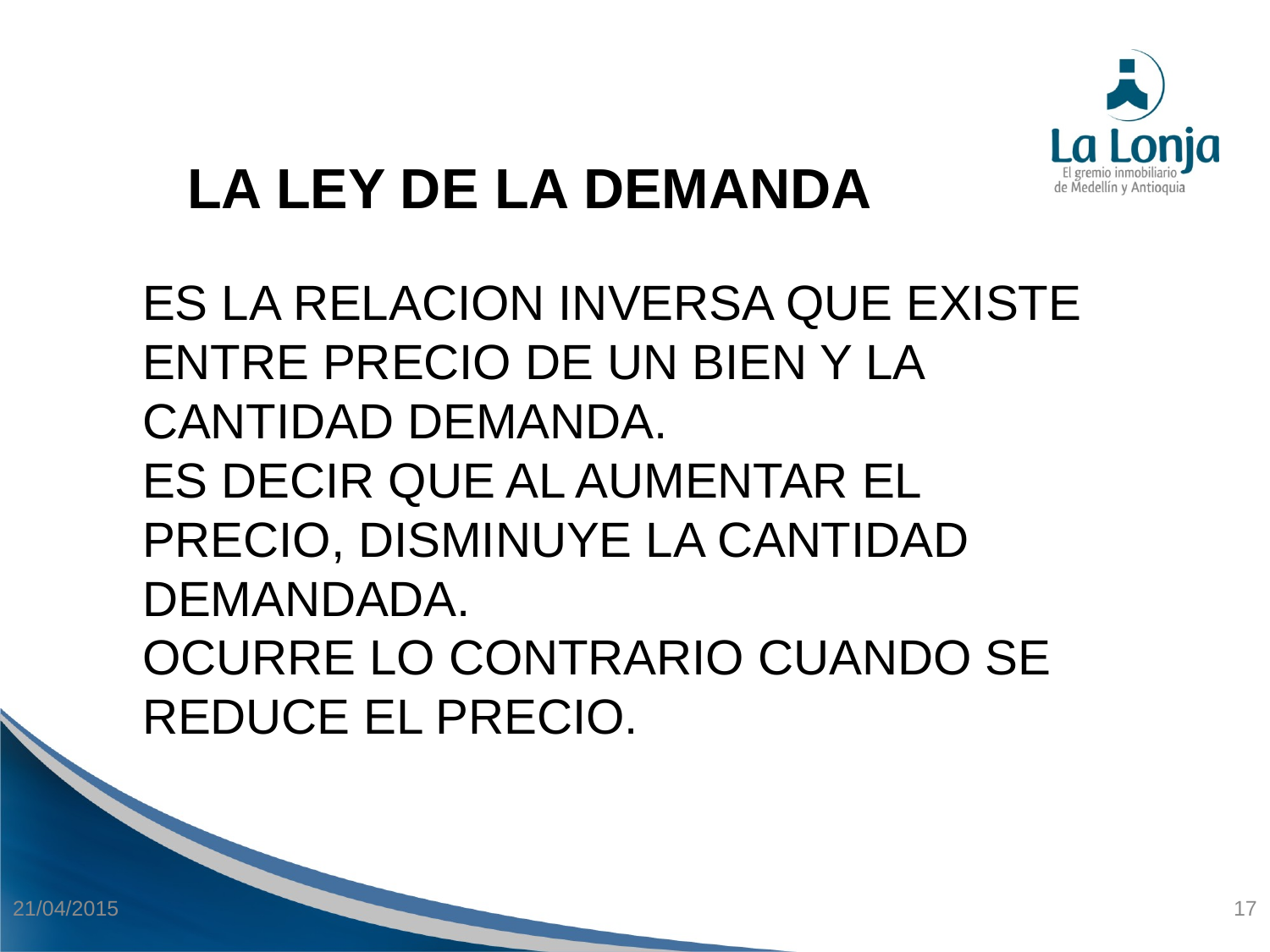

LA LEY DE LA DEMANDA
ES LA RELACION INVERSA QUE EXISTE ENTRE PRECIO DE UN BIEN Y LA CANTIDAD DEMANDA.
ES DECIR QUE AL AUMENTAR EL PRECIO, DISMINUYE LA CANTIDAD DEMANDADA.
OCURRE LO CONTRARIO CUANDO SE REDUCE EL PRECIO.
21/04/2015
17